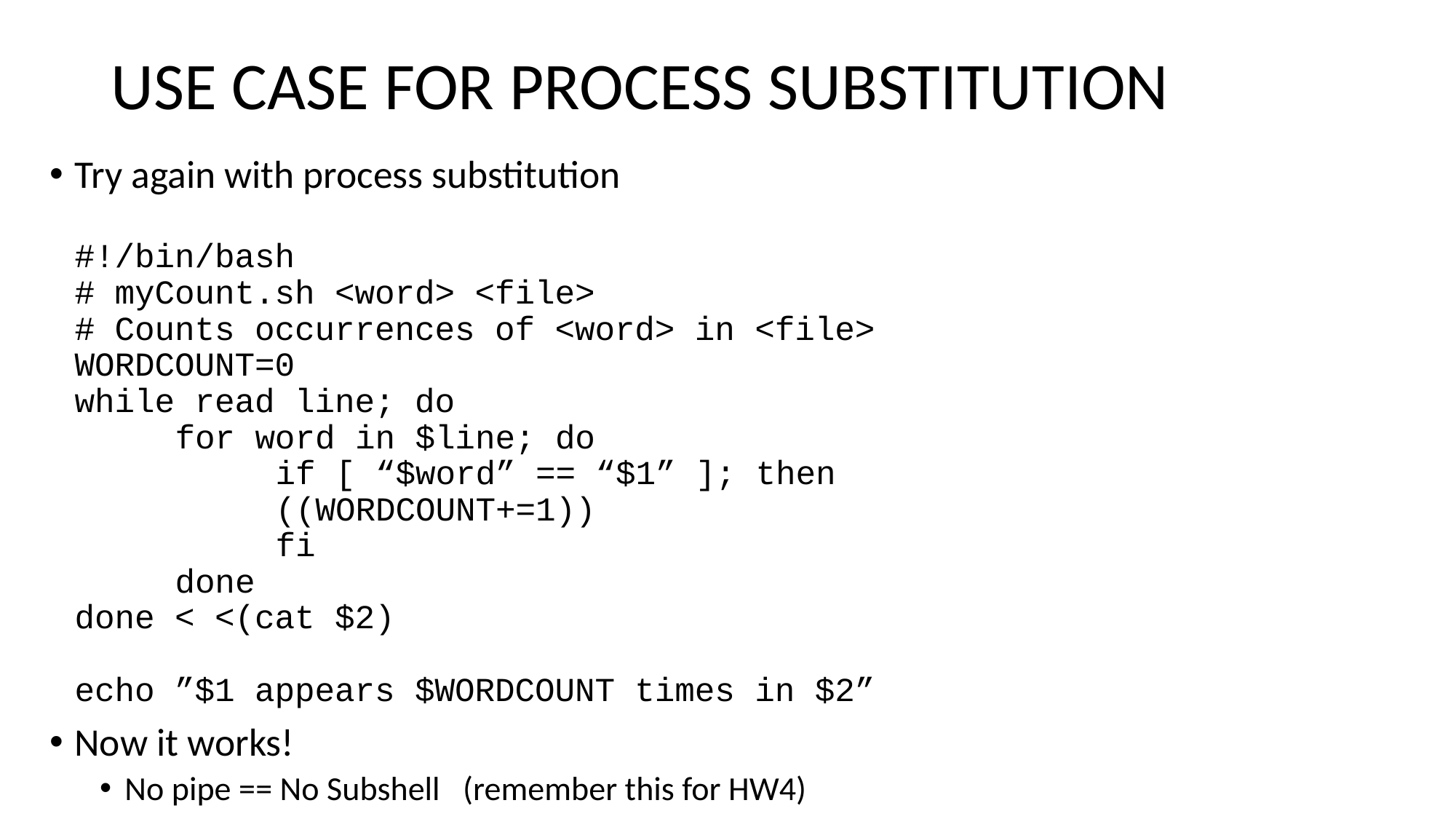

# USE CASE FOR PROCESS SUBSTITUTION
Try again with process substitution
#!/bin/bash
# myCount.sh <word> <file>
# Counts occurrences of <word> in <file>
WORDCOUNT=0
while read line; do
	for word in $line; do
		if [ “$word” == “$1” ]; then
			((WORDCOUNT+=1))
		fi
	done
done < <(cat $2)
echo ”$1 appears $WORDCOUNT times in $2”
Now it works!
No pipe == No Subshell   (remember this for HW4)